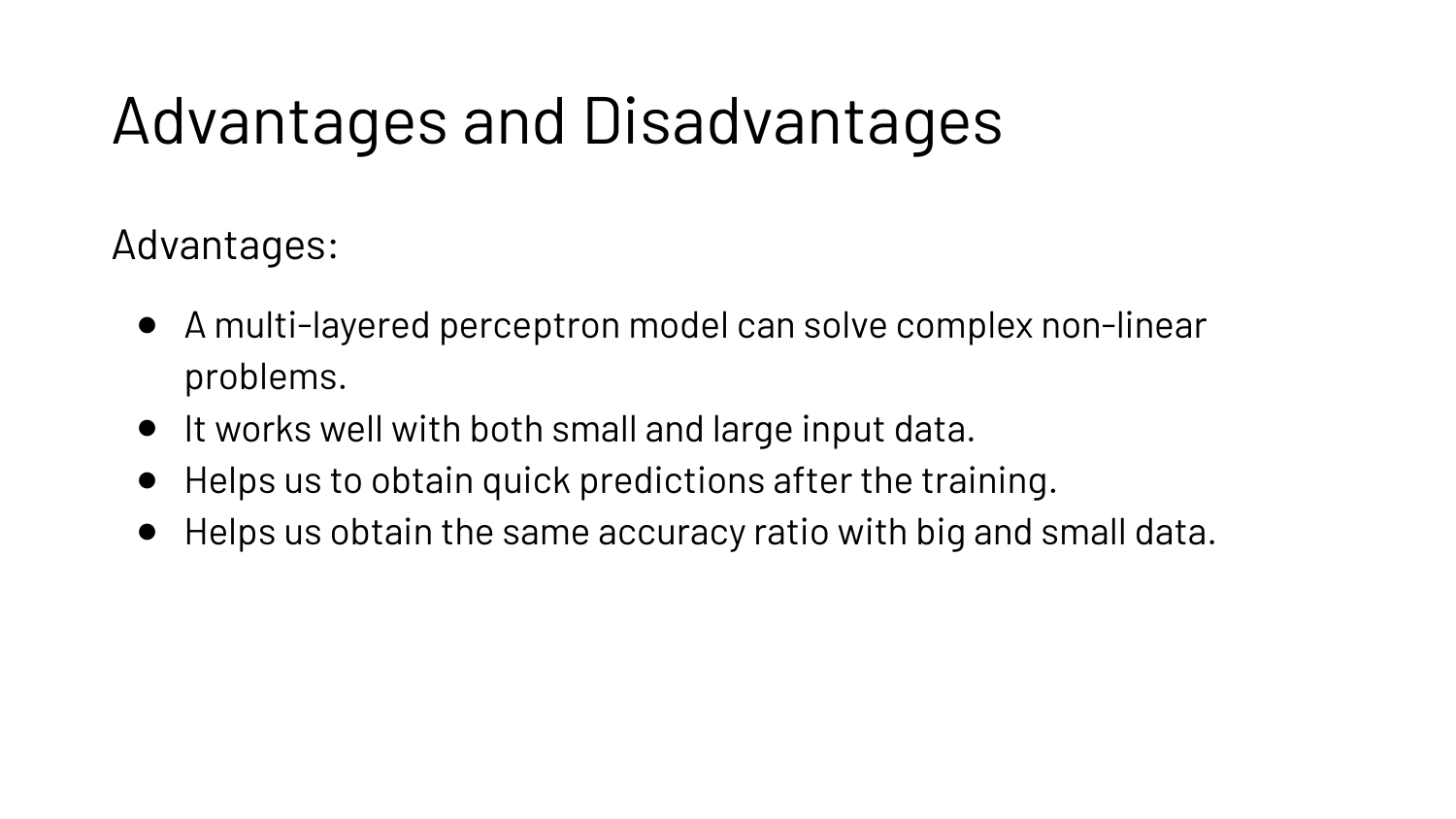

# Advantages and Disadvantages
Advantages:
A multi-layered perceptron model can solve complex non-linear problems.
It works well with both small and large input data.
Helps us to obtain quick predictions after the training.
Helps us obtain the same accuracy ratio with big and small data.